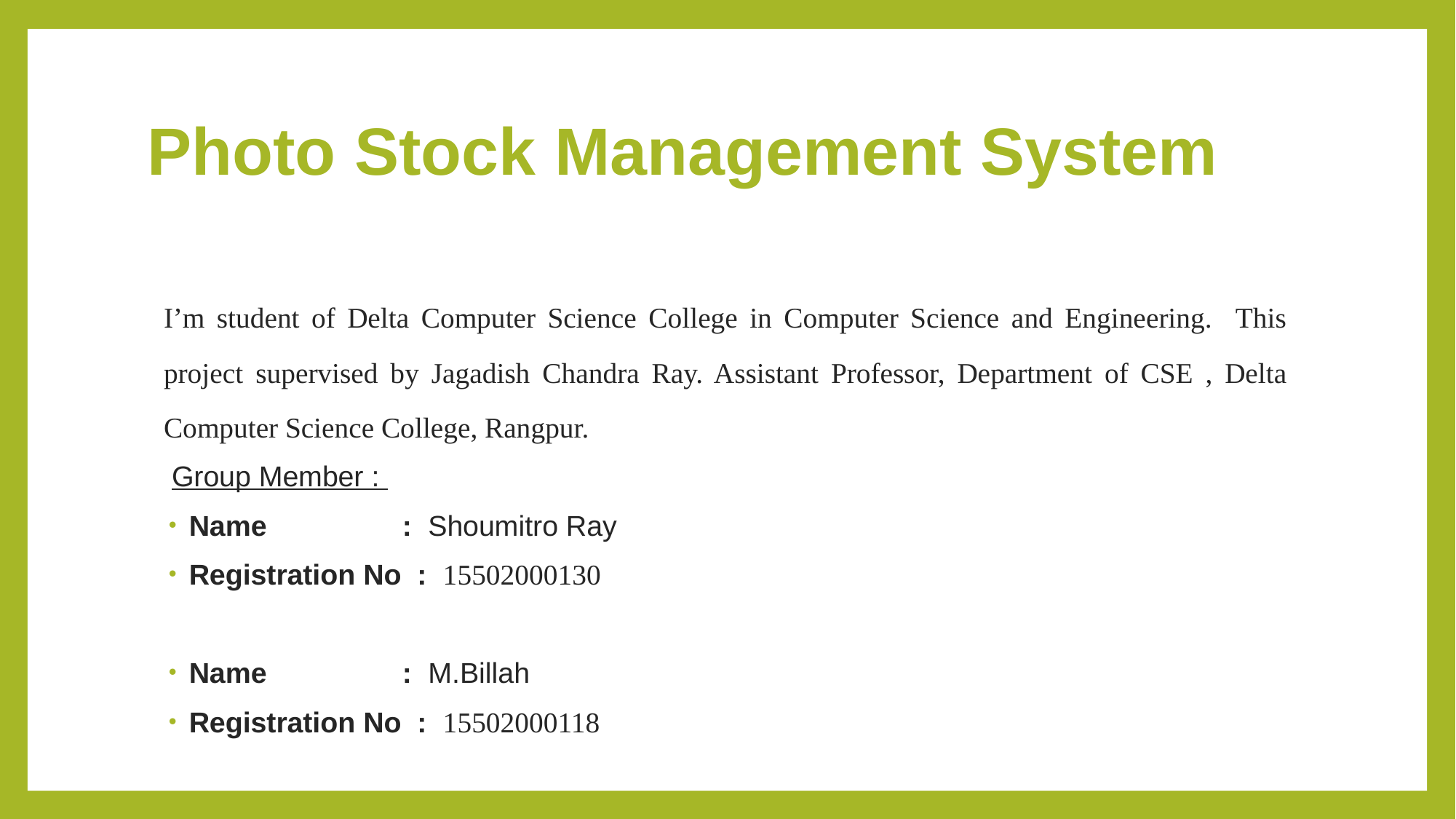

# Photo Stock Management System
I’m student of Delta Computer Science College in Computer Science and Engineering.  This project supervised by Jagadish Chandra Ray. Assistant Professor, Department of CSE , Delta Computer Science College, Rangpur.
 Group Member :
Name                 :  Shoumitro Ray
Registration No  :  15502000130

Name                 :  M.Billah
Registration No  :  15502000118